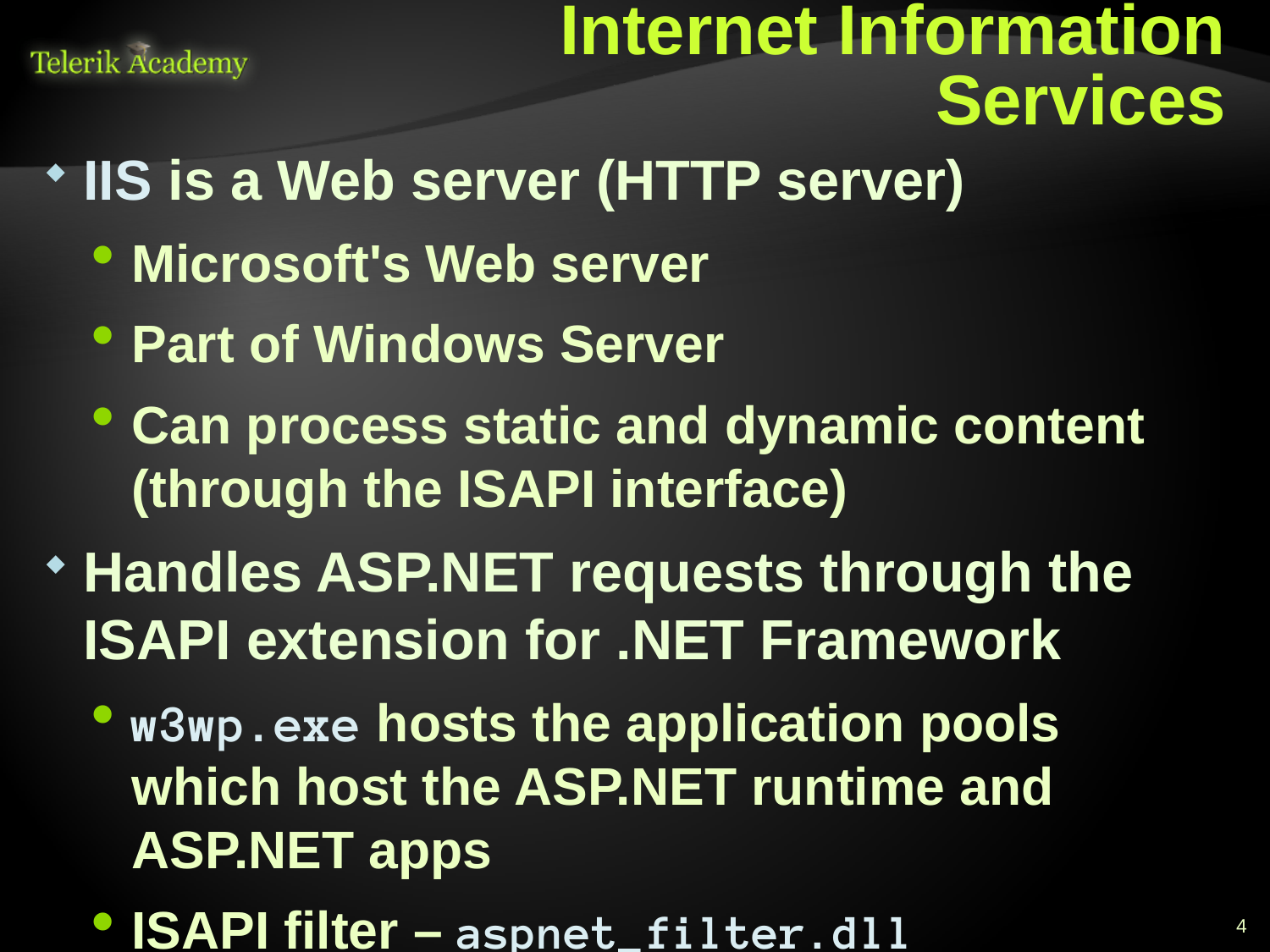

# Internet Information Services
IIS is a Web server (HTTP server)
Microsoft's Web server
Part of Windows Server
Can process static and dynamic content (through the ISAPI interface)
Handles ASP.NET requests through the ISAPI extension for .NET Framework
w3wp.exe hosts the application pools which host the ASP.NET runtime and ASP.NET apps
ISAPI filter – aspnet_filter.dll
4